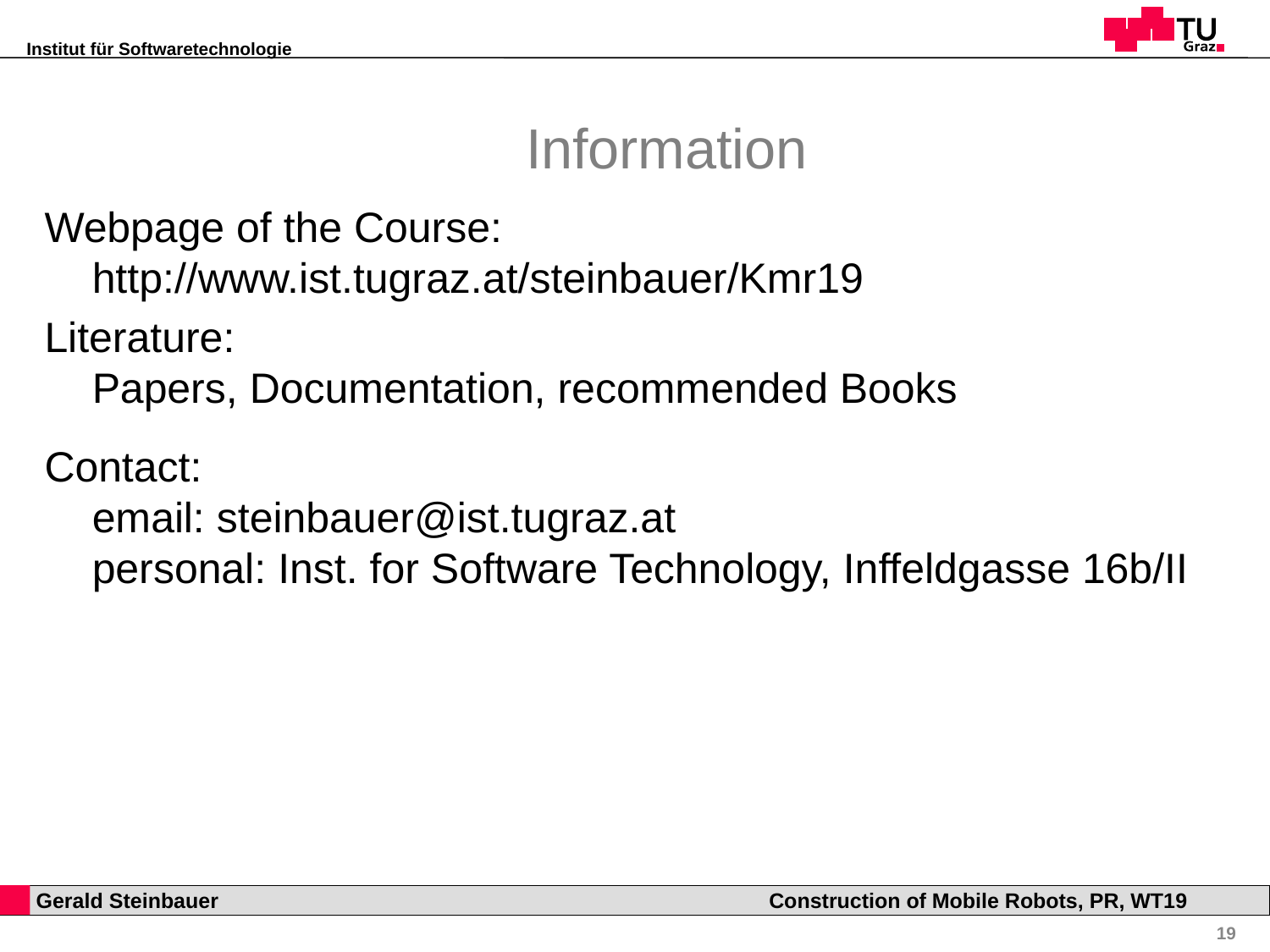

# Information
Webpage of the Course: http://www.ist.tugraz.at/steinbauer/Kmr19
Literature:
Papers, Documentation, recommended Books

Contact:
email: steinbauer@ist.tugraz.at
personal: Inst. for Software Technology, Inffeldgasse 16b/II